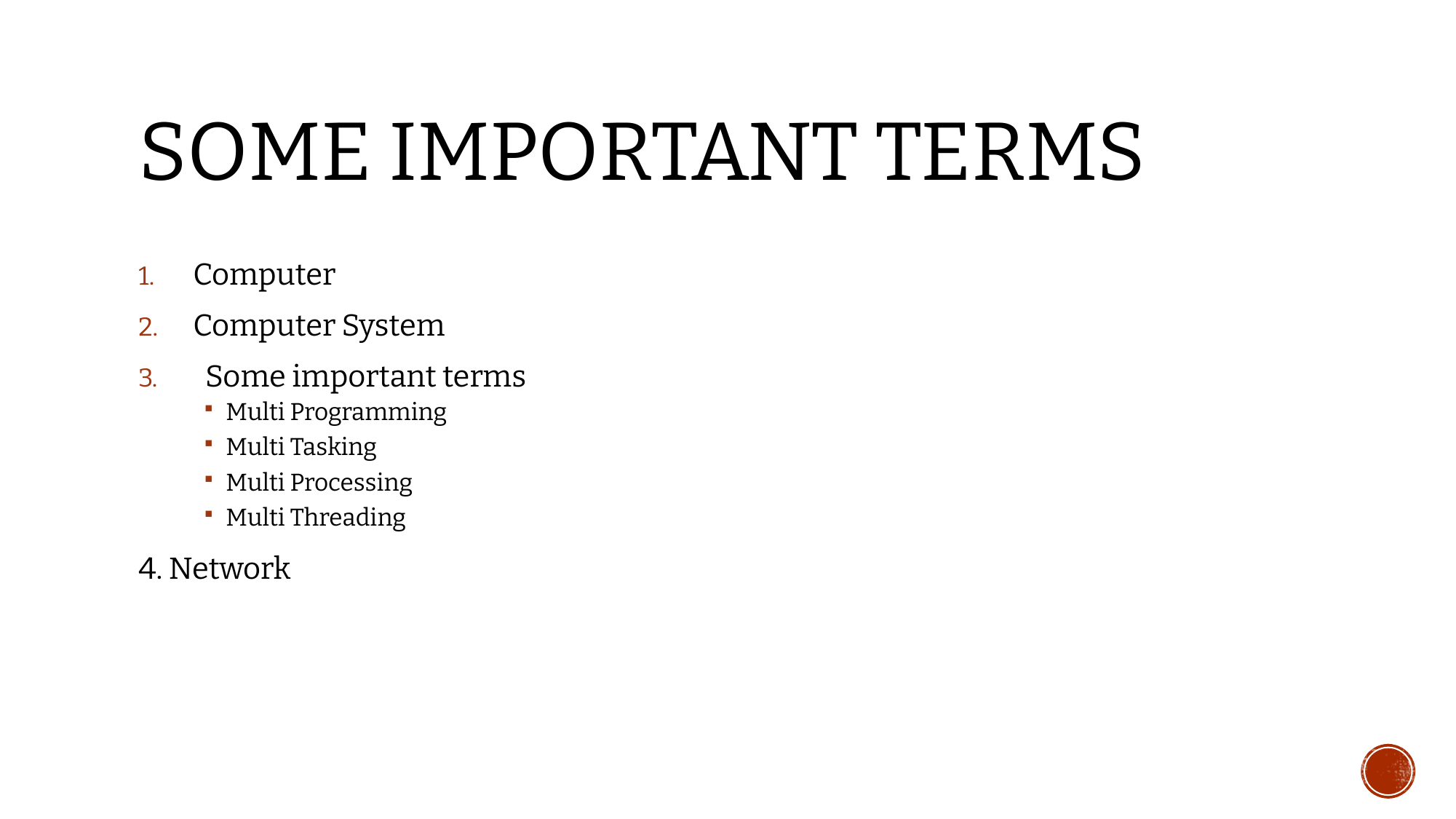

# Some Important Terms
Computer
Computer System
  Some important terms
Multi Programming
Multi Tasking
Multi Processing
Multi Threading
4. Network